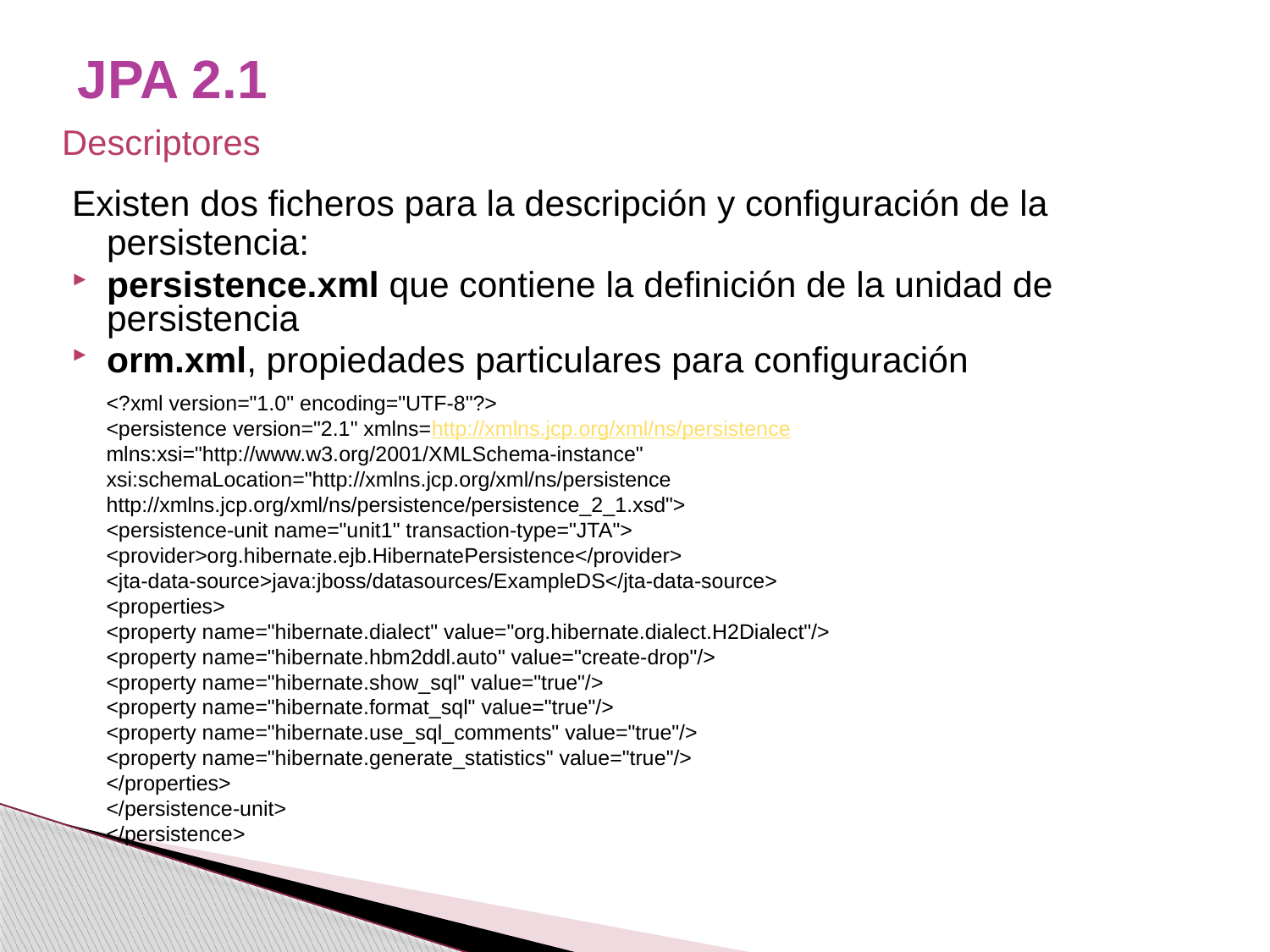

JPA 2.1
Descriptores

Existen dos ficheros para la descripción y configuración de la persistencia:
persistence.xml que contiene la definición de la unidad de persistencia
orm.xml, propiedades particulares para configuración
<?xml version="1.0" encoding="UTF-8"?>
<persistence version="2.1" xmlns=http://xmlns.jcp.org/xml/ns/persistence mlns:xsi="http://www.w3.org/2001/XMLSchema-instance" xsi:schemaLocation="http://xmlns.jcp.org/xml/ns/persistence http://xmlns.jcp.org/xml/ns/persistence/persistence_2_1.xsd">
<persistence-unit name="unit1" transaction-type="JTA"> <provider>org.hibernate.ejb.HibernatePersistence</provider>
<jta-data-source>java:jboss/datasources/ExampleDS</jta-data-source>
<properties>
<property name="hibernate.dialect" value="org.hibernate.dialect.H2Dialect"/>
<property name="hibernate.hbm2ddl.auto" value="create-drop"/>
<property name="hibernate.show_sql" value="true"/>
<property name="hibernate.format_sql" value="true"/>
<property name="hibernate.use_sql_comments" value="true"/>
<property name="hibernate.generate_statistics" value="true"/>
</properties>
</persistence-unit>
</persistence>